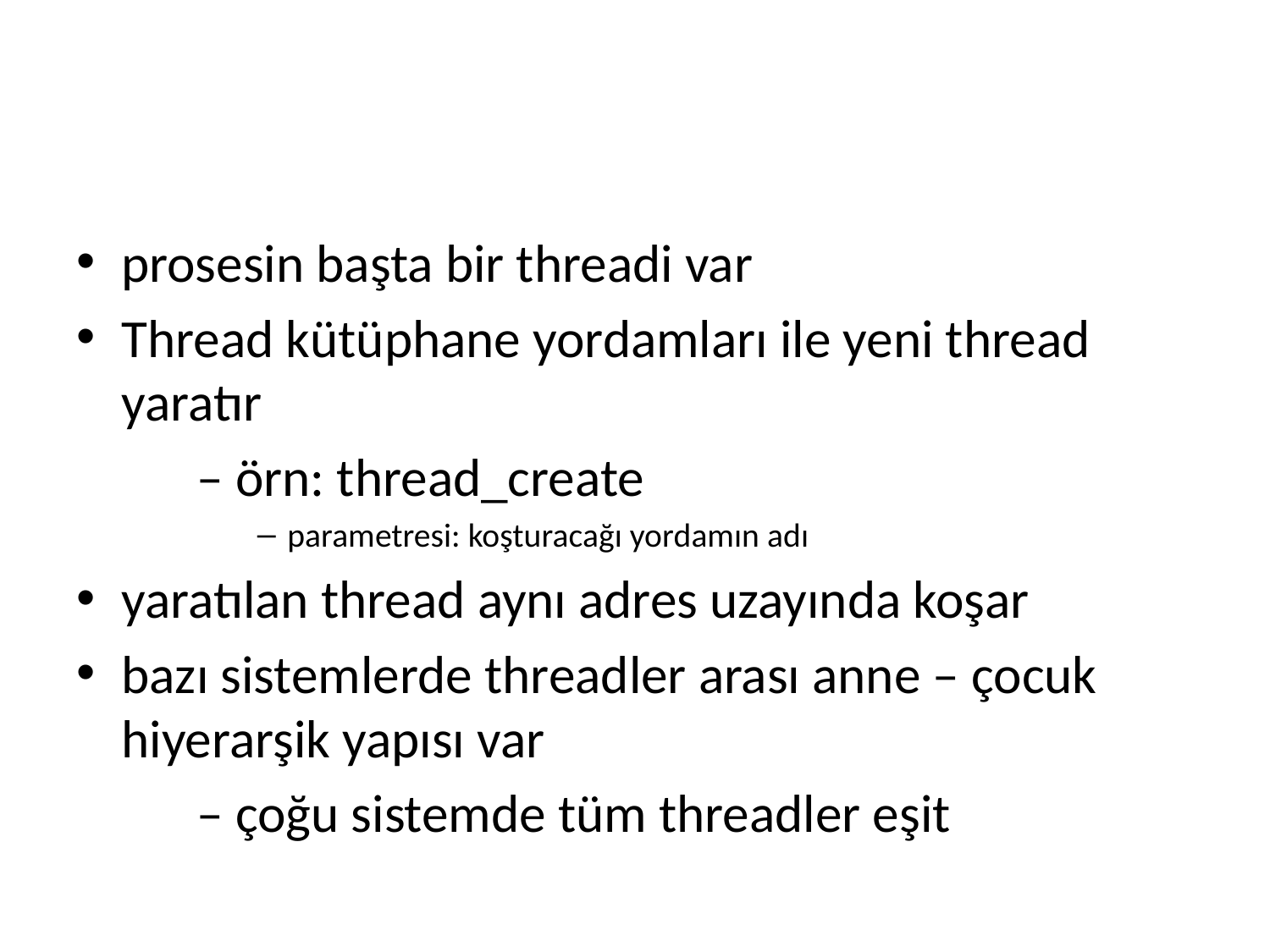

#
prosesin başta bir threadi var
Thread kütüphane yordamları ile yeni thread yaratır
	– örn: thread_create
parametresi: koşturacağı yordamın adı
yaratılan thread aynı adres uzayında koşar
bazı sistemlerde threadler arası anne – çocuk hiyerarşik yapısı var
	– çoğu sistemde tüm threadler eşit